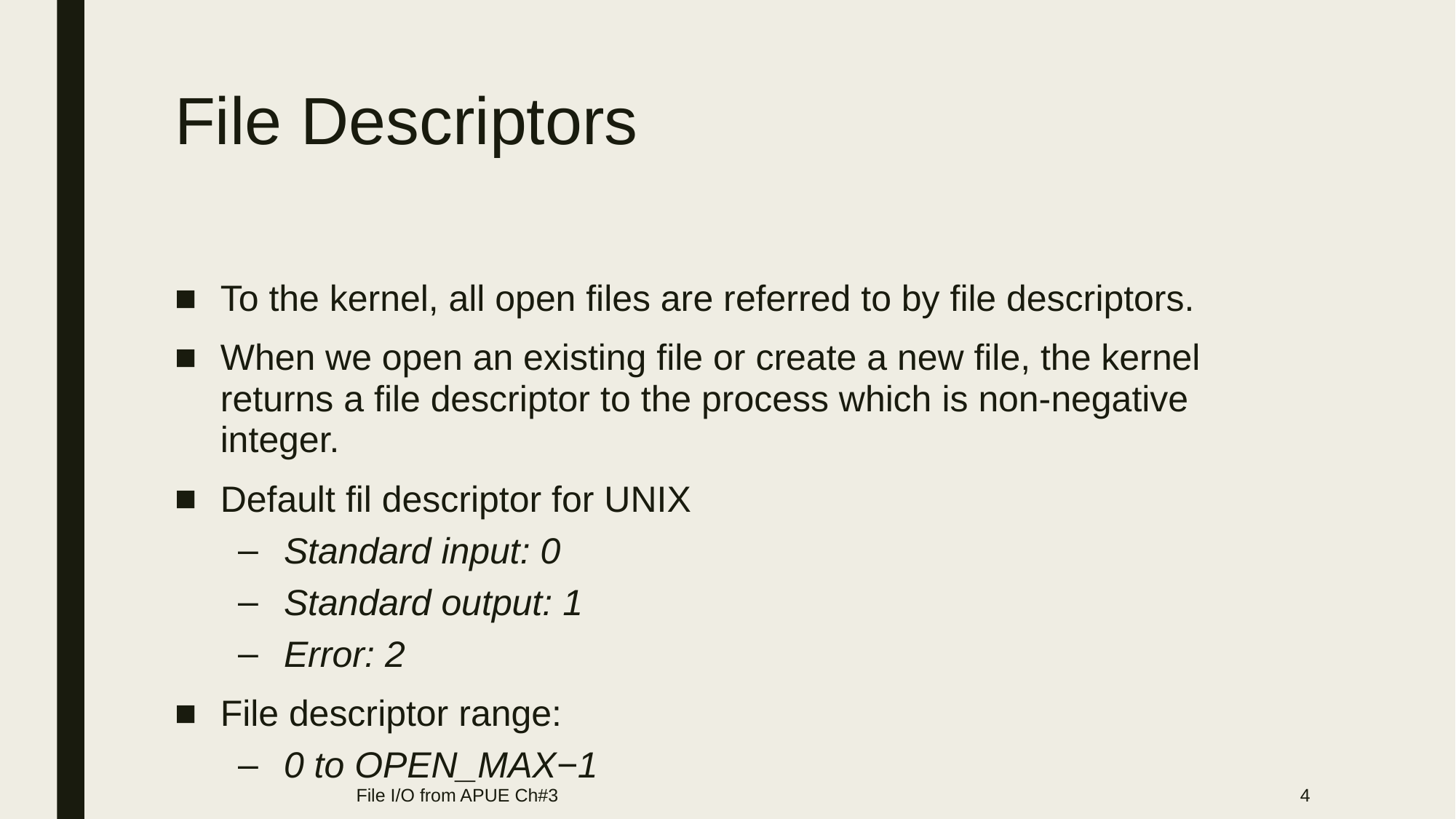

# File Descriptors
To the kernel, all open files are referred to by file descriptors.
When we open an existing file or create a new file, the kernel returns a file descriptor to the process which is non-negative integer.
Default fil descriptor for UNIX
Standard input: 0
Standard output: 1
Error: 2
File descriptor range:
0 to OPEN_MAX−1

File I/O from APUE Ch#3
4